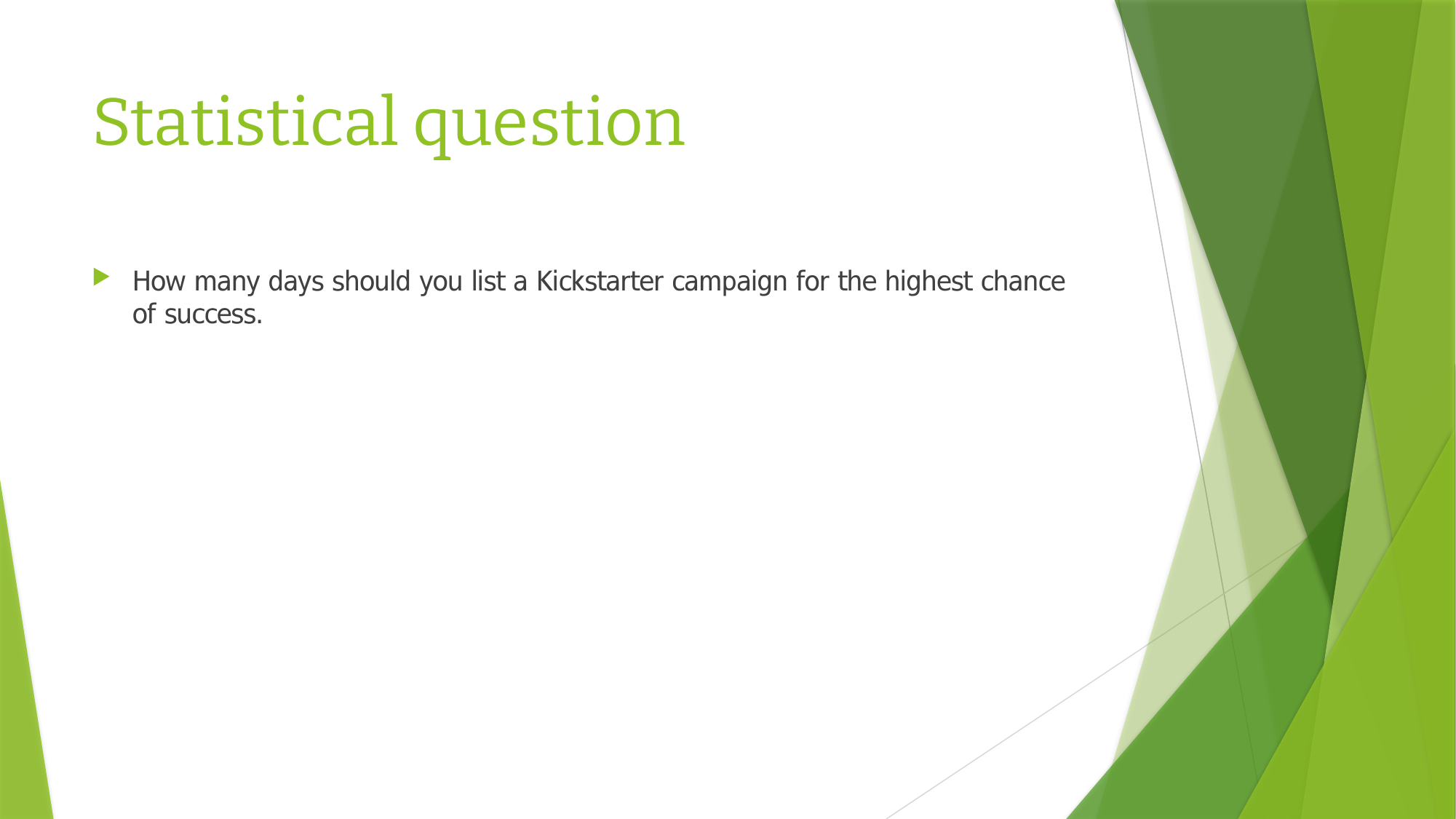

# Statistical question
How many days should you list a Kickstarter campaign for the highest chance of success.